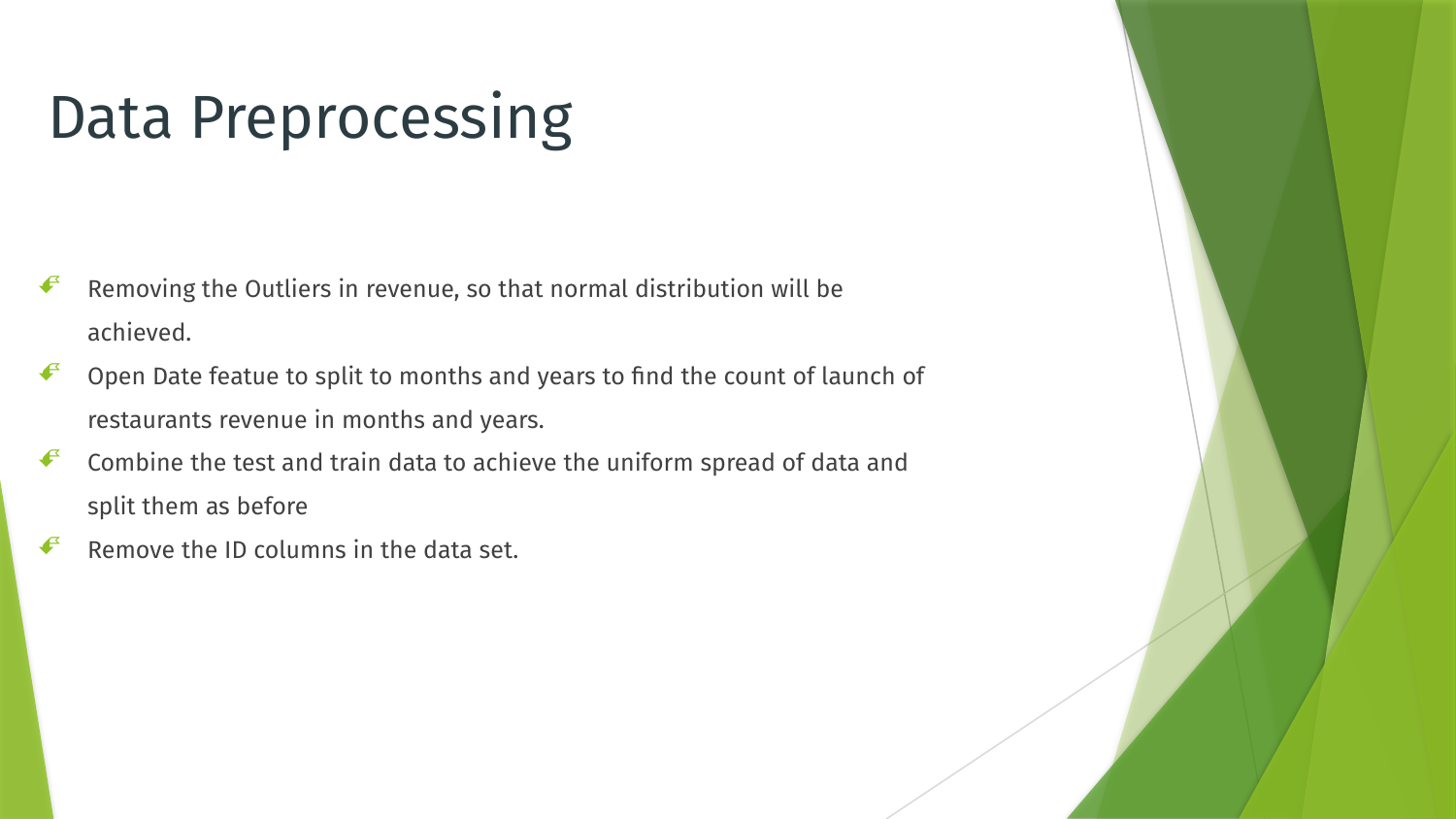

# Data Preprocessing
Removing the Outliers in revenue, so that normal distribution will be achieved.
Open Date featue to split to months and years to find the count of launch of restaurants revenue in months and years.
Combine the test and train data to achieve the uniform spread of data and split them as before
Remove the ID columns in the data set.